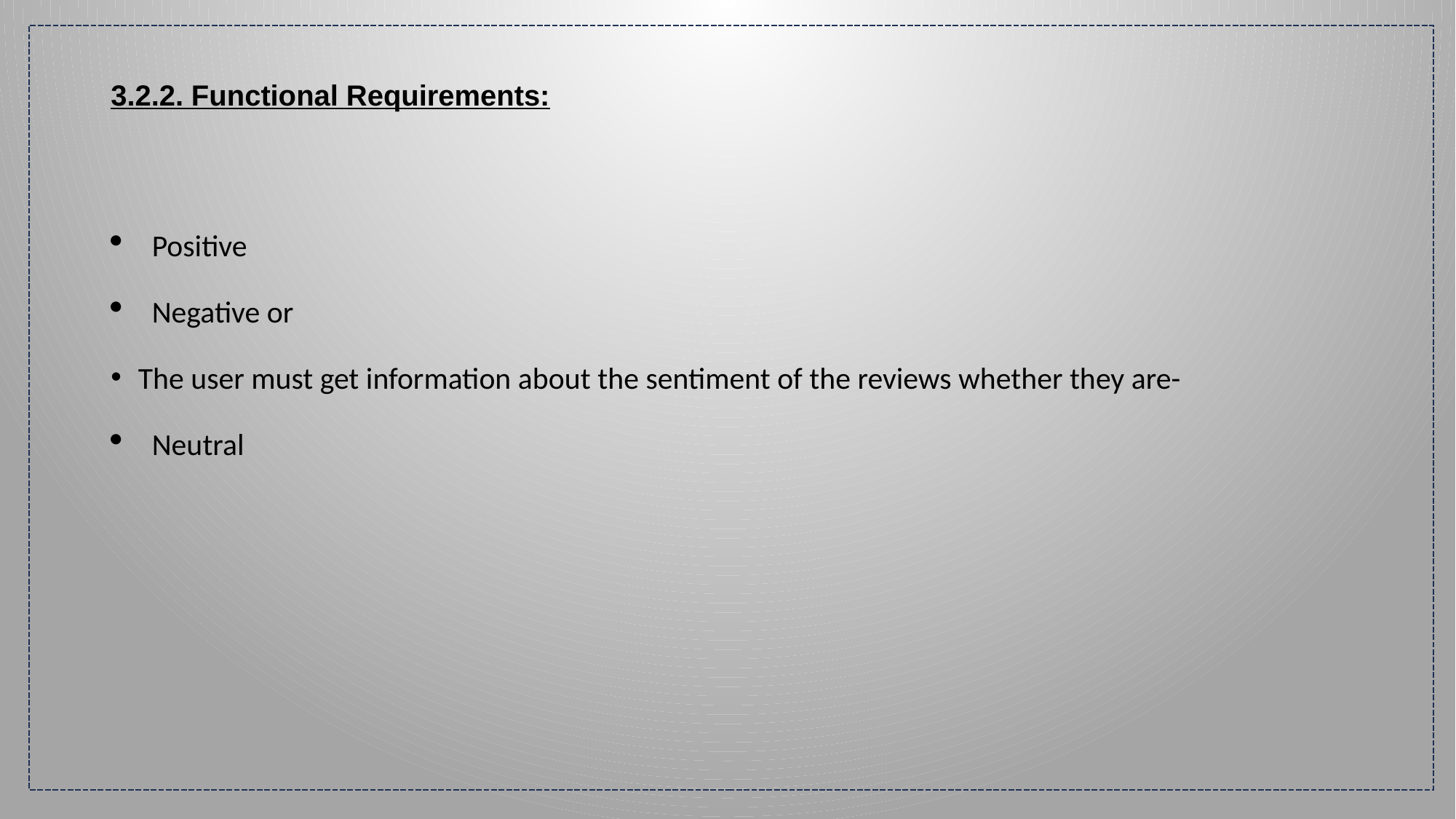

# 3.2.2. Functional Requirements:
Positive
Negative or
The user must get information about the sentiment of the reviews whether they are-
Neutral